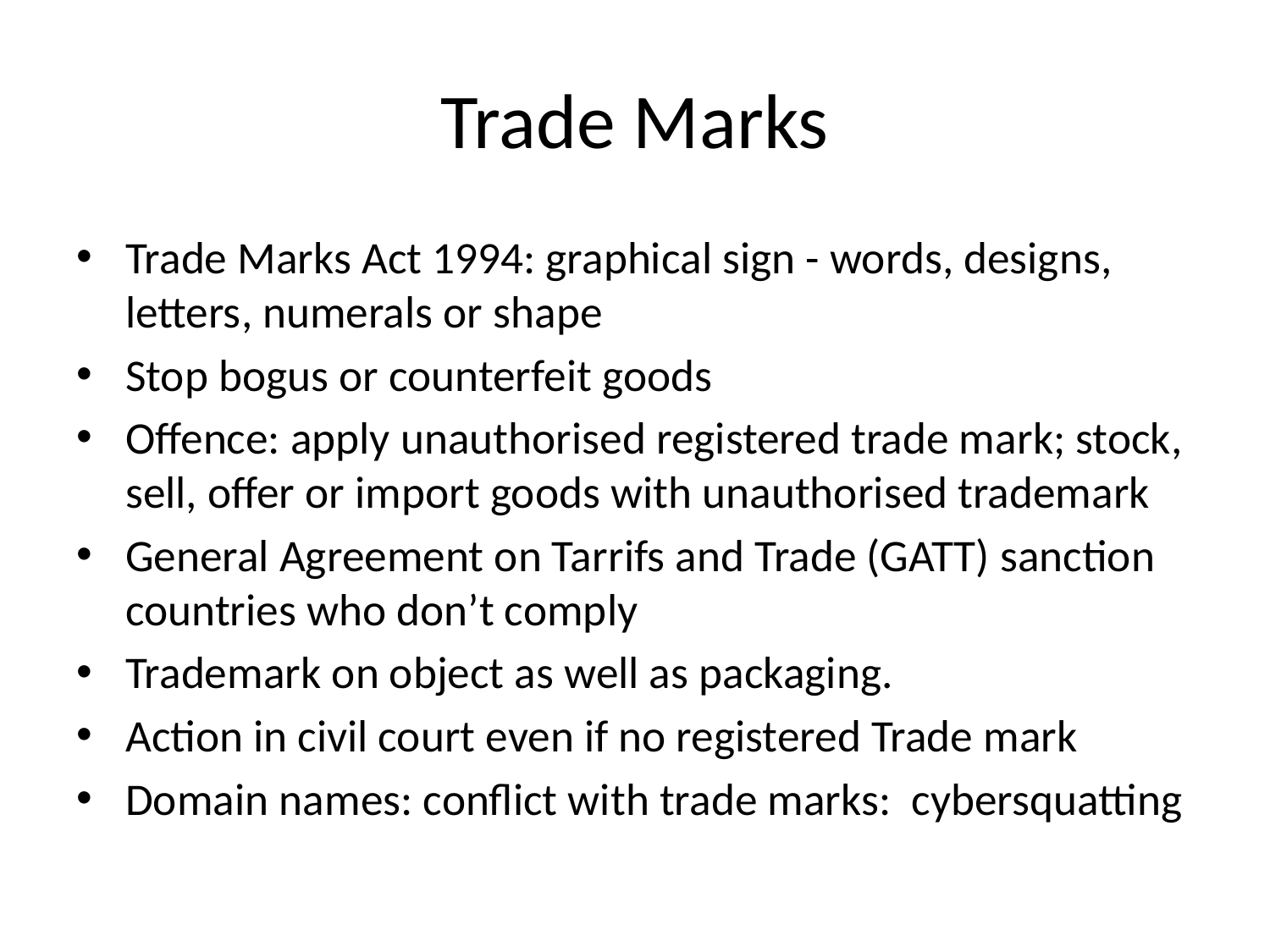

# Trade Marks
Trade Marks Act 1994: graphical sign - words, designs, letters, numerals or shape
Stop bogus or counterfeit goods
Offence: apply unauthorised registered trade mark; stock, sell, offer or import goods with unauthorised trademark
General Agreement on Tarrifs and Trade (GATT) sanction countries who don’t comply
Trademark on object as well as packaging.
Action in civil court even if no registered Trade mark
Domain names: conflict with trade marks:  cybersquatting